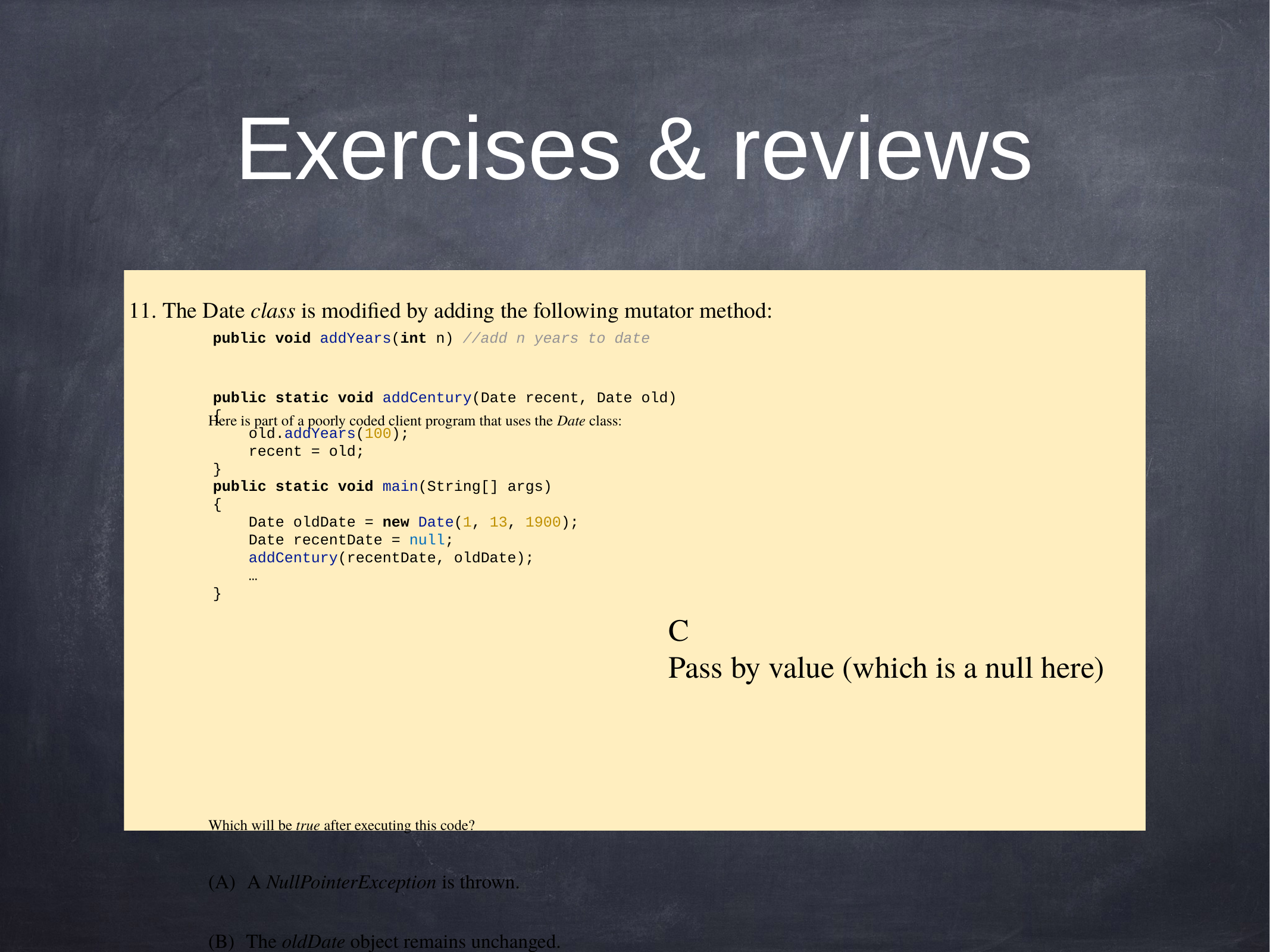

# Exercises & reviews
11. The Date class is modified by adding the following mutator method:

Here is part of a poorly coded client program that uses the Date class:

Which will be true after executing this code?
(A)  A NullPointerException is thrown.
(B)  The oldDate object remains unchanged.
(C)   recentDate is a null reference.
(D)   recentDate refers to the same object as oldDate.
(E)   recentDate refers to a separate object whose contents are the same as those of  oldDate.
public void addYears(int n) //add n years to date
public static void addCentury(Date recent, Date old)
{
    old.addYears(100);
    recent = old;
}
public static void main(String[] args)
{
    Date oldDate = new Date(1, 13, 1900);
    Date recentDate = null;
    addCentury(recentDate, oldDate);
    …
}
C
Pass by value (which is a null here)